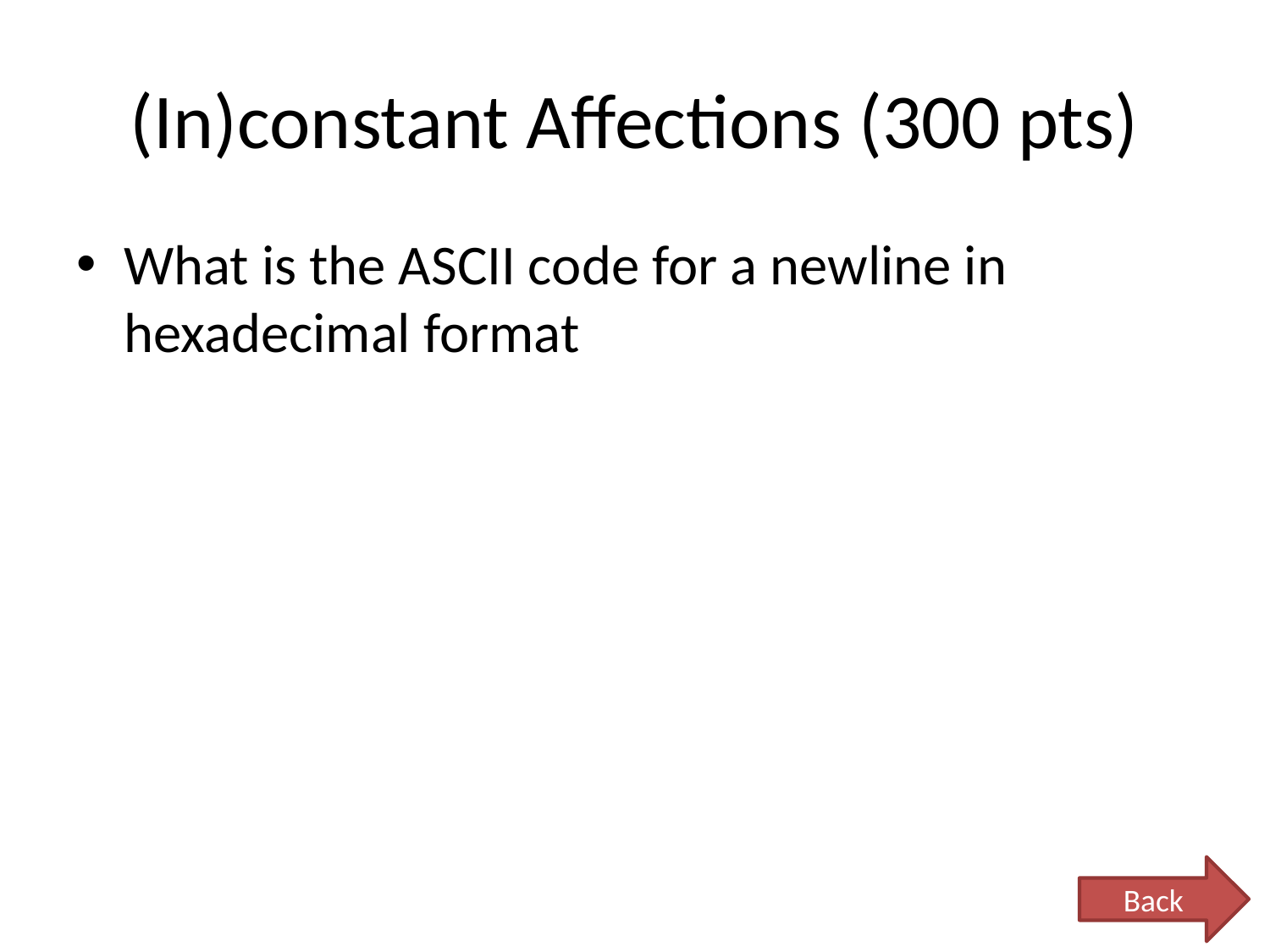

# (In)constant Affections (300 pts)
What is the ASCII code for a newline in hexadecimal format

Back